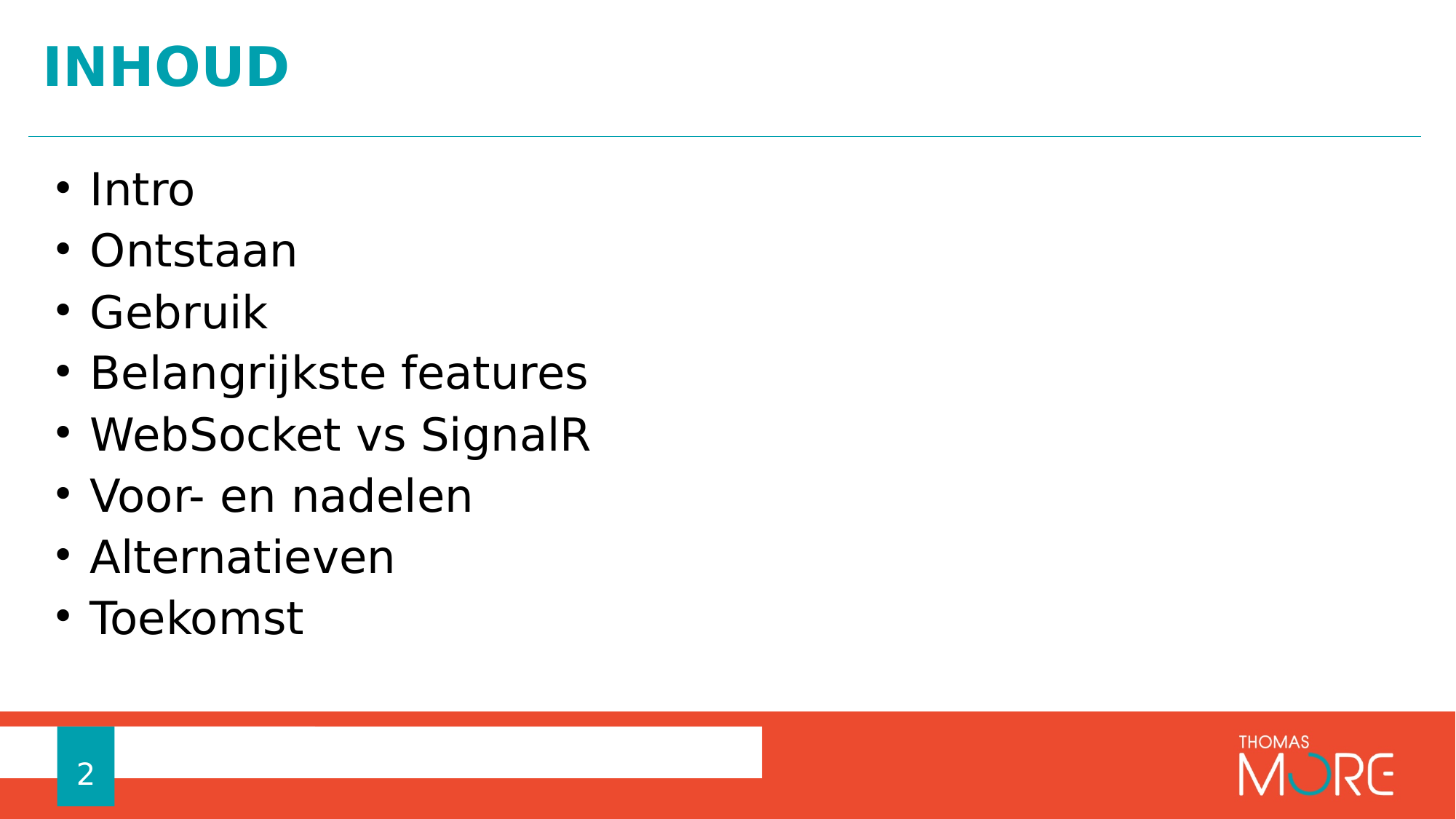

# Inhoud
Intro
Ontstaan
Gebruik
Belangrijkste features
WebSocket vs SignalR
Voor- en nadelen
Alternatieven
Toekomst
2